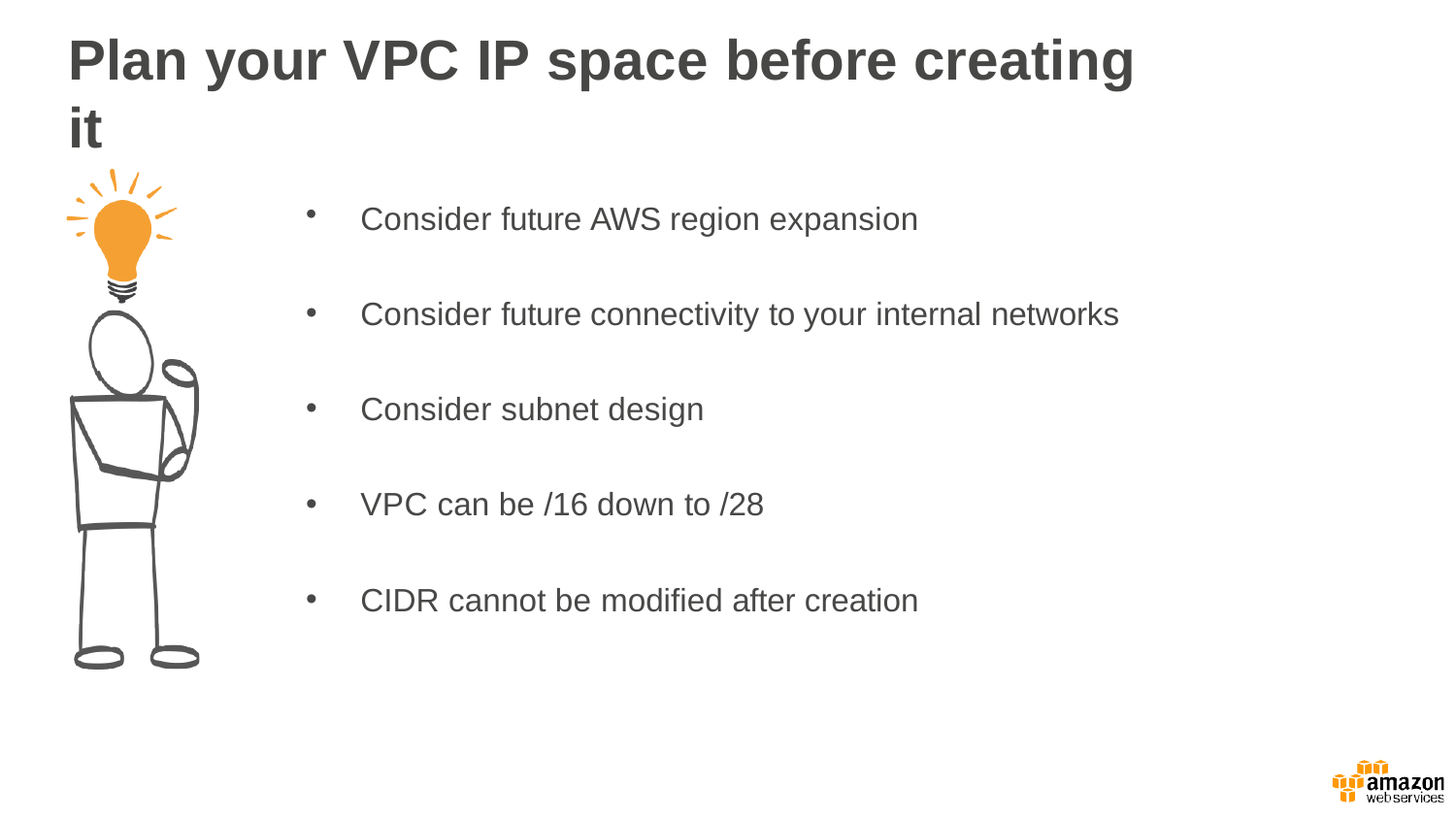

# Plan your VPC IP space before creating it

Consider future AWS region expansion

Consider future connectivity to your internal networks

Consider subnet design

VPC can be /16 down to /28

CIDR cannot be modified after creation